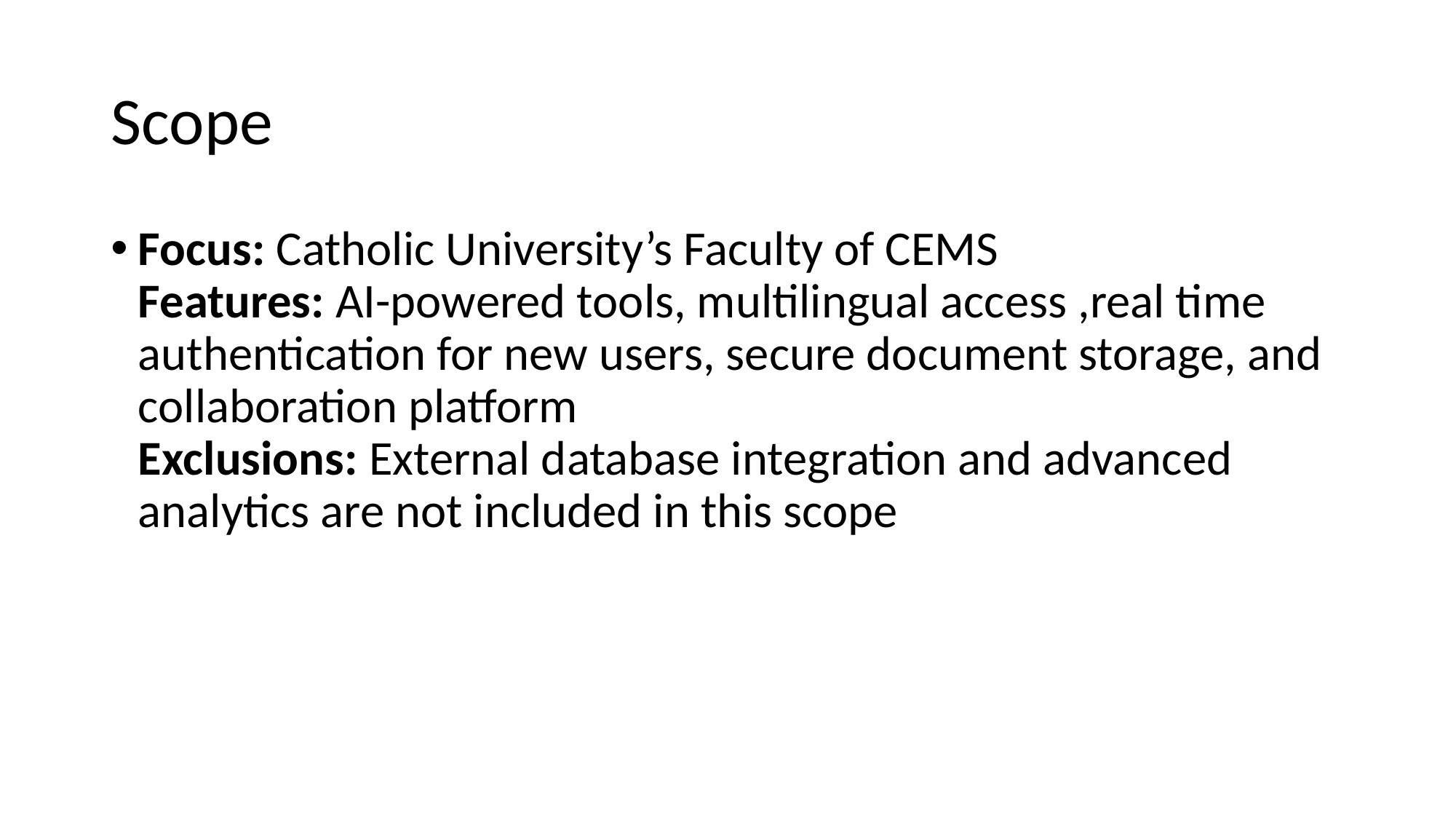

# Scope
Focus: Catholic University’s Faculty of CEMS
Features: AI-powered tools, multilingual access ,real time authentication for new users, secure document storage, and collaboration platform
Exclusions: External database integration and advanced analytics are not included in this scope